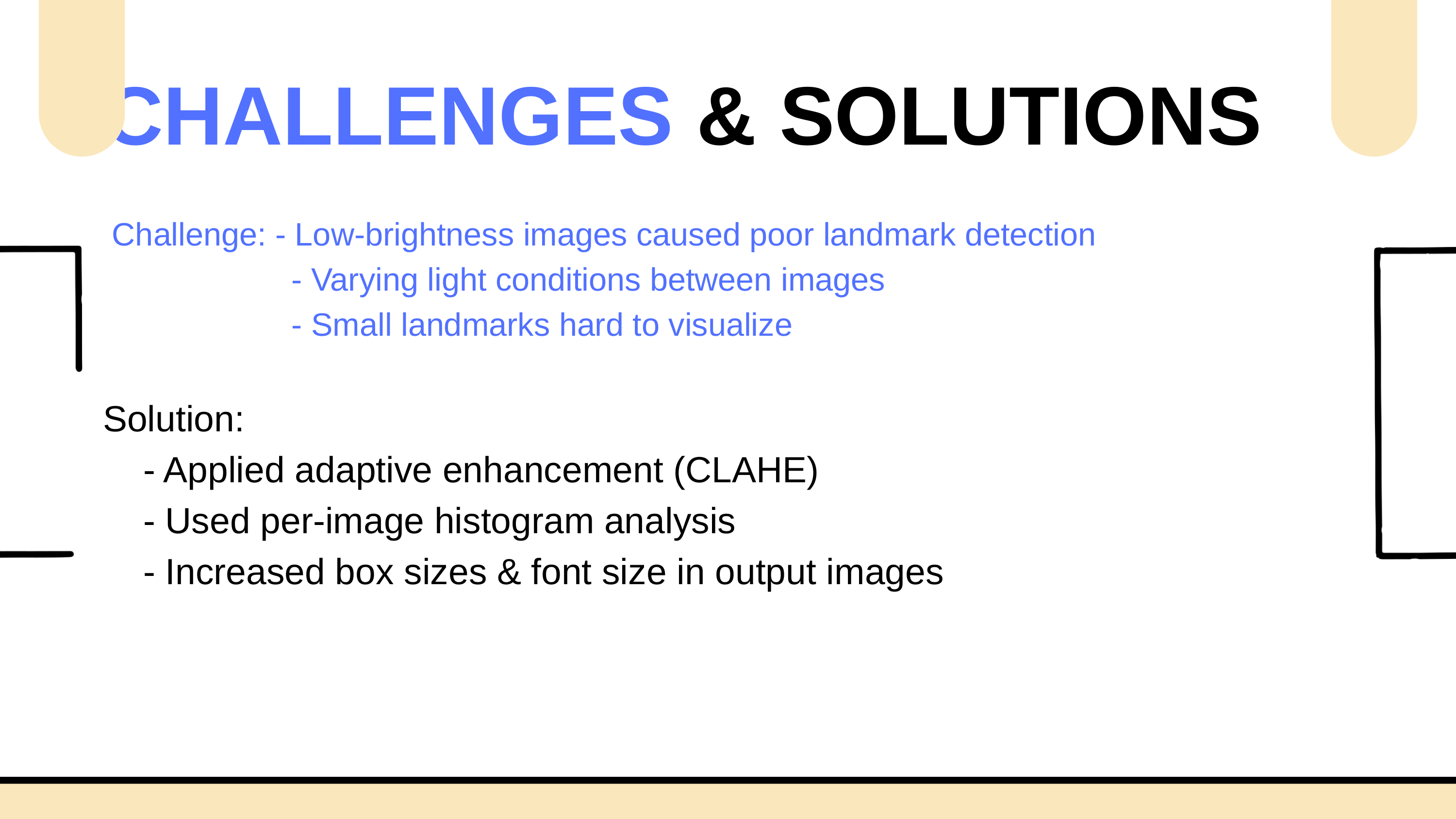

CHALLENGES & SOLUTIONS
 Challenge: - Low-brightness images caused poor landmark detection
                     - Varying light conditions between images
                     - Small landmarks hard to visualize

Solution:
    - Applied adaptive enhancement (CLAHE)
    - Used per-image histogram analysis
    - Increased box sizes & font size in output images